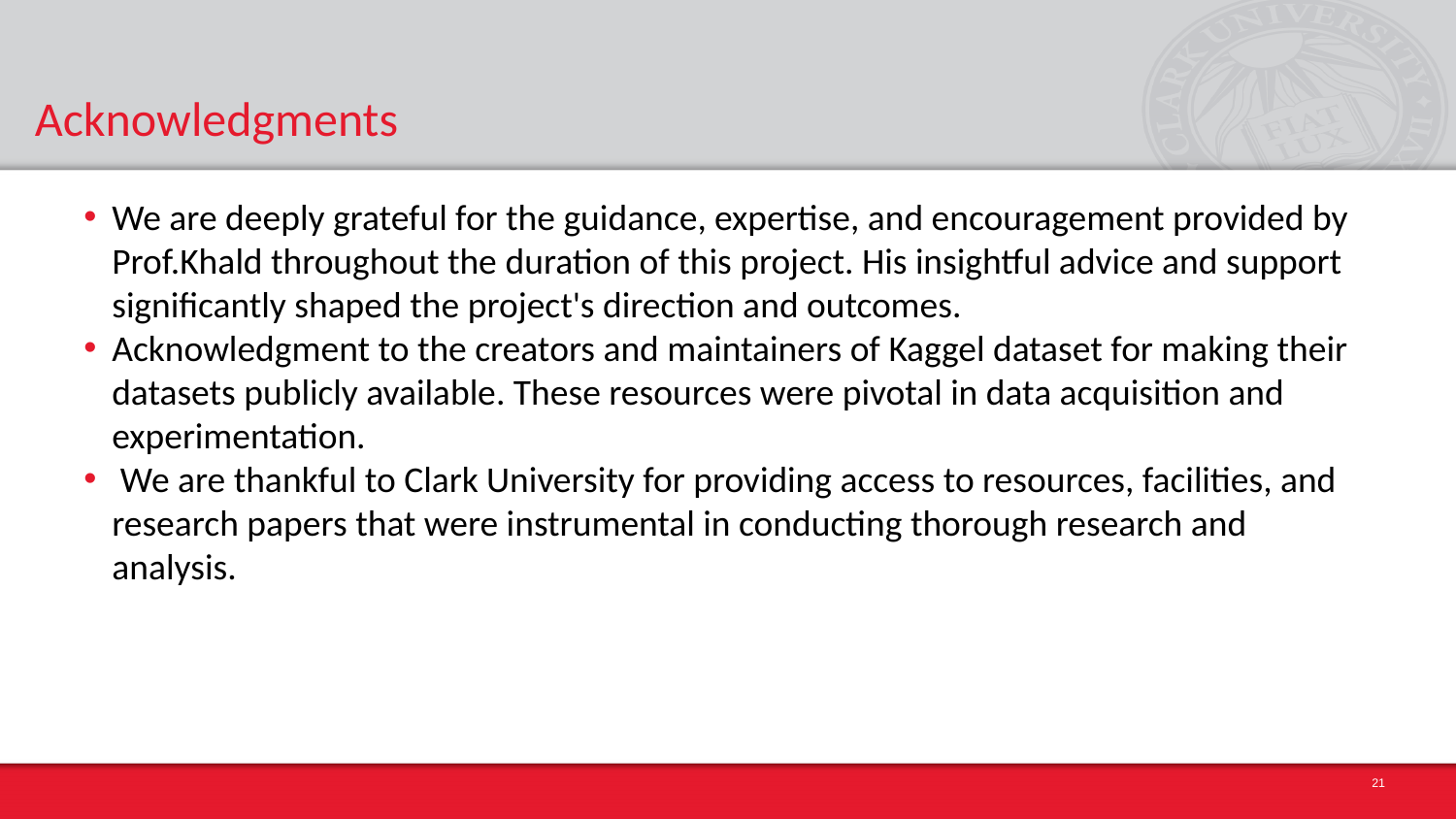

# Acknowledgments
We are deeply grateful for the guidance, expertise, and encouragement provided by Prof.Khald throughout the duration of this project. His insightful advice and support significantly shaped the project's direction and outcomes.
Acknowledgment to the creators and maintainers of Kaggel dataset for making their datasets publicly available. These resources were pivotal in data acquisition and experimentation.
 We are thankful to Clark University for providing access to resources, facilities, and research papers that were instrumental in conducting thorough research and analysis.
21